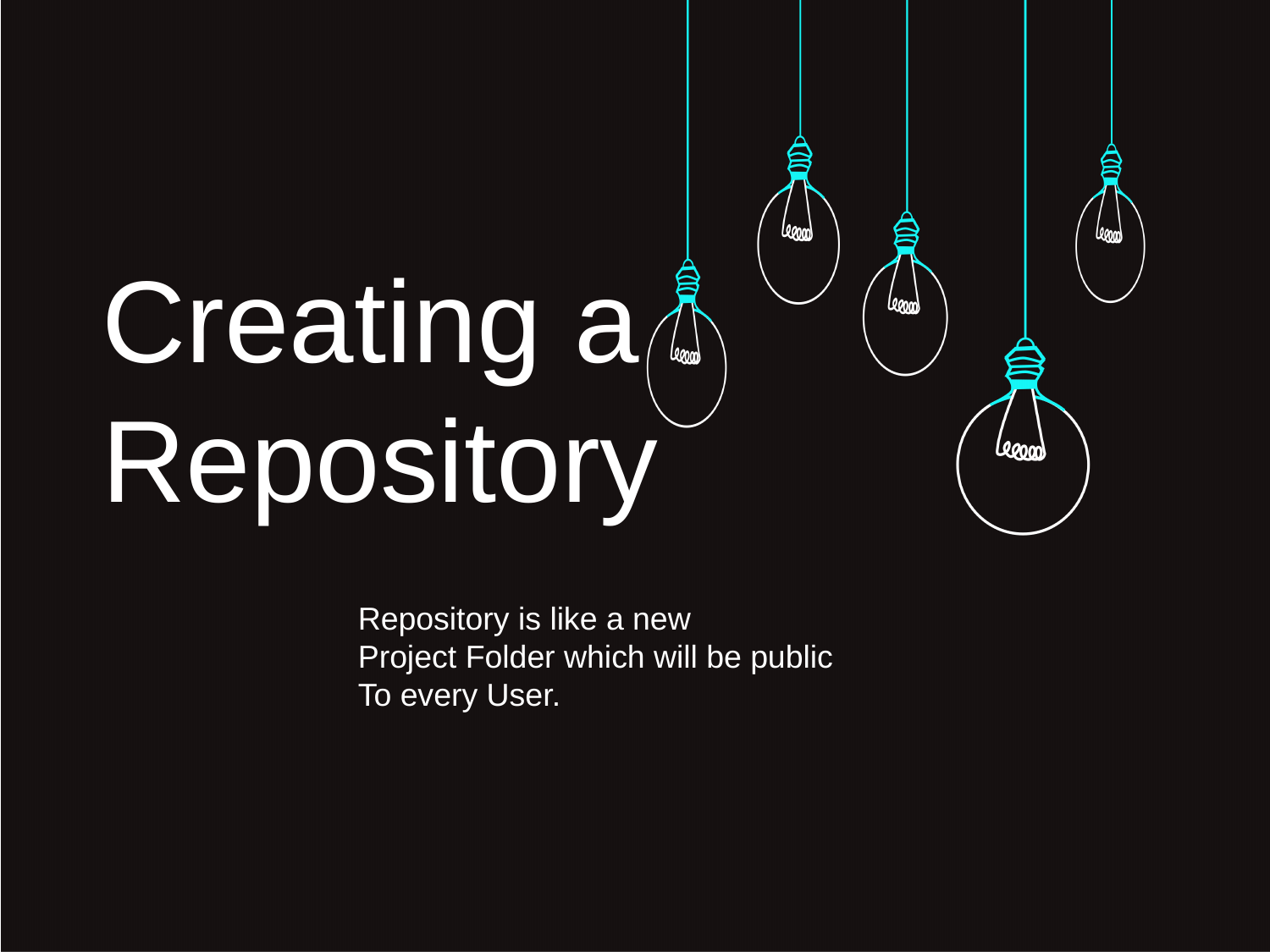

Creating a
Repository
Repository is like a new
Project Folder which will be public
To every User.